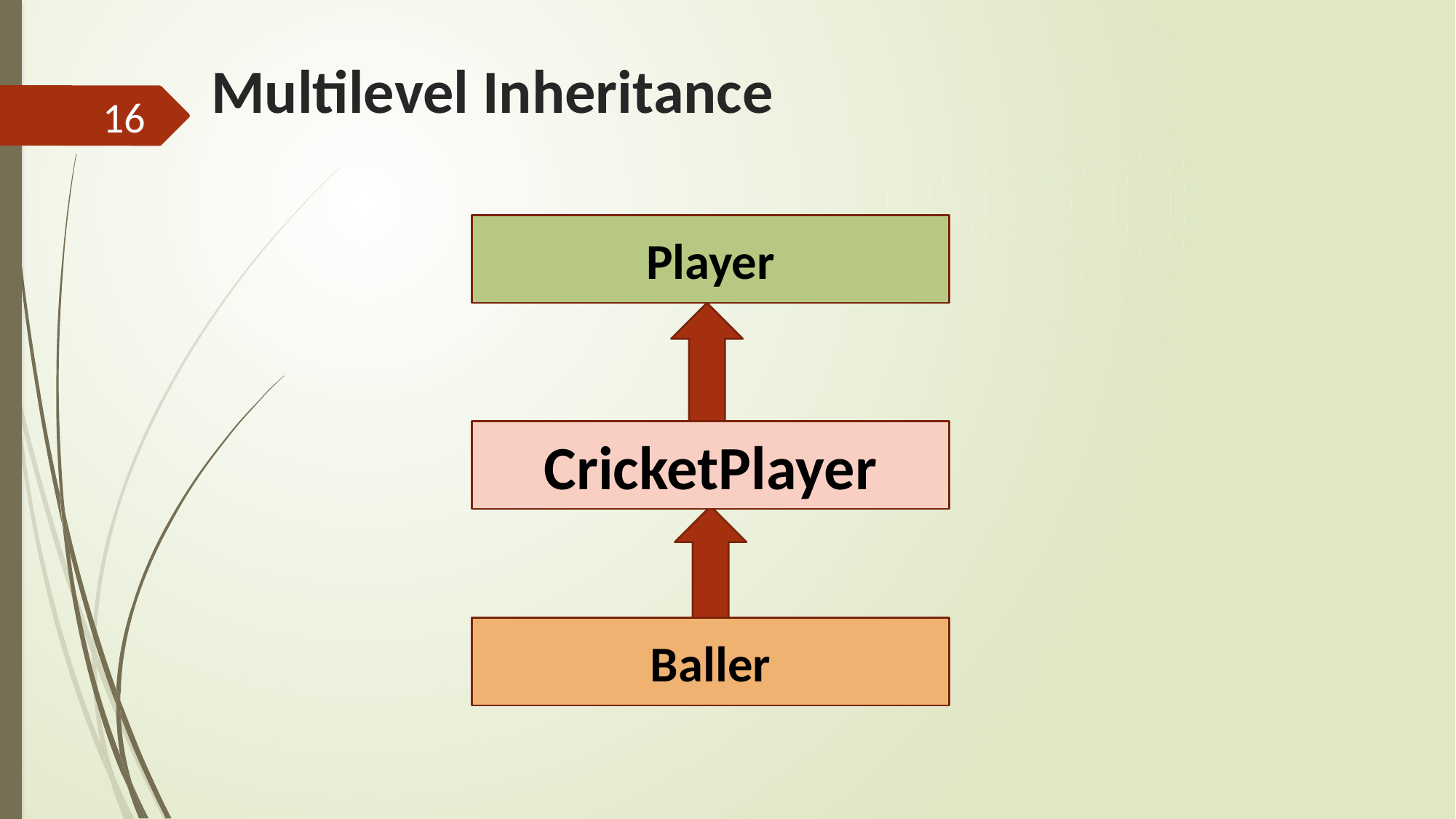

# Multilevel Inheritance
16
Player

CricketPlayer

Baller